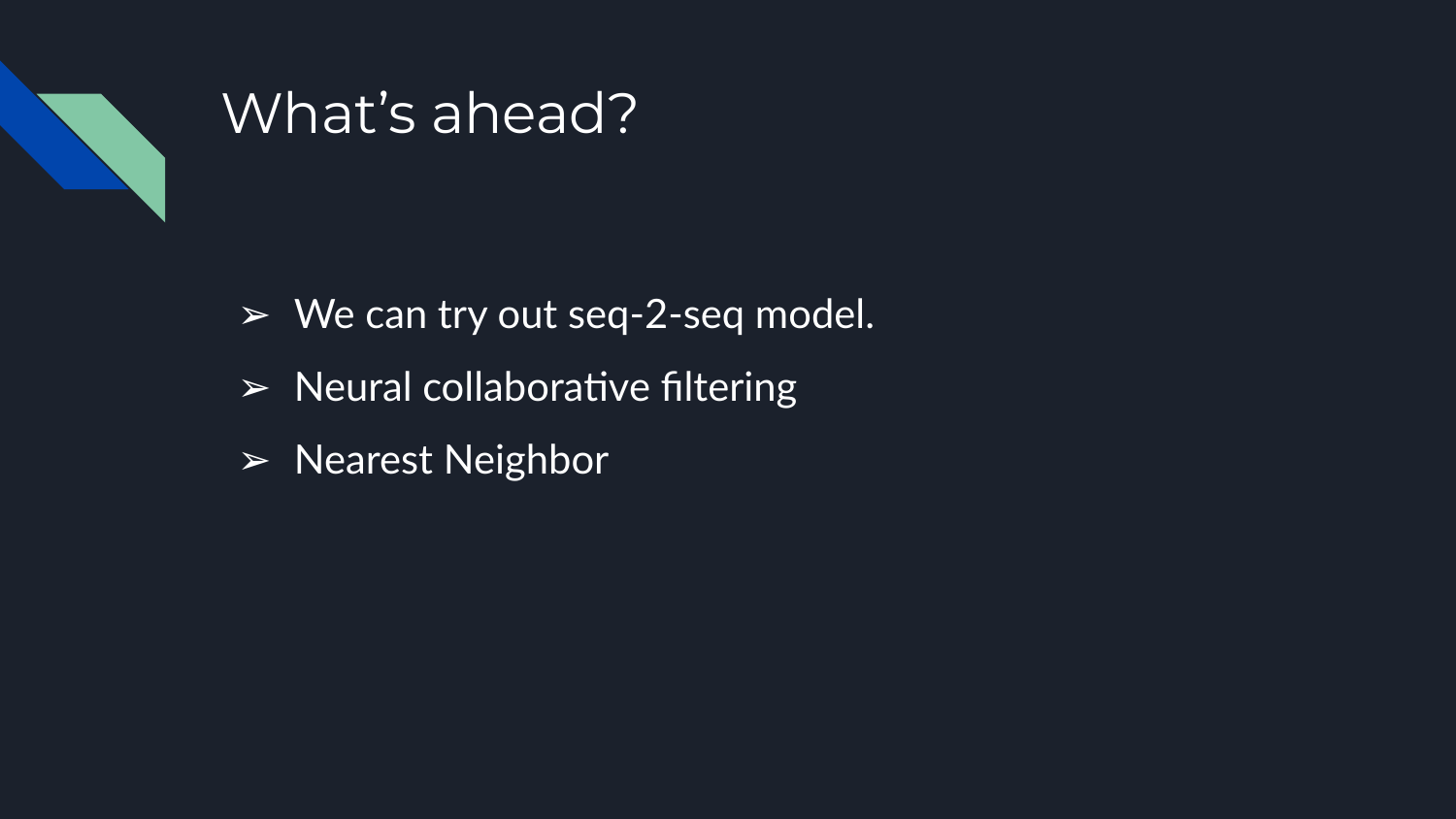

# What’s ahead?
We can try out seq-2-seq model.
Neural collaborative filtering
Nearest Neighbor